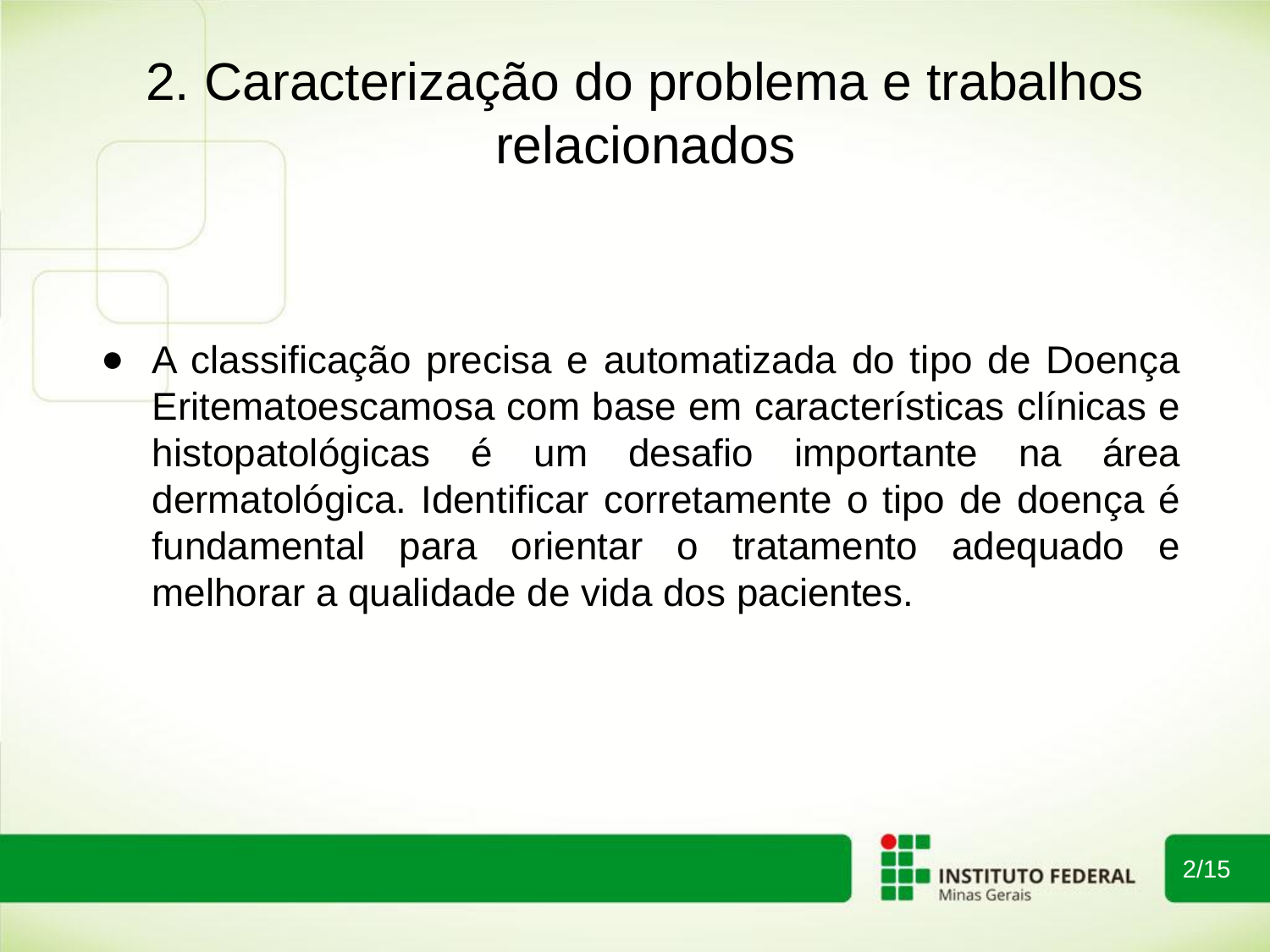

2. Caracterização do problema e trabalhos relacionados
A classificação precisa e automatizada do tipo de Doença Eritematoescamosa com base em características clínicas e histopatológicas é um desafio importante na área dermatológica. Identificar corretamente o tipo de doença é fundamental para orientar o tratamento adequado e melhorar a qualidade de vida dos pacientes.
2/15